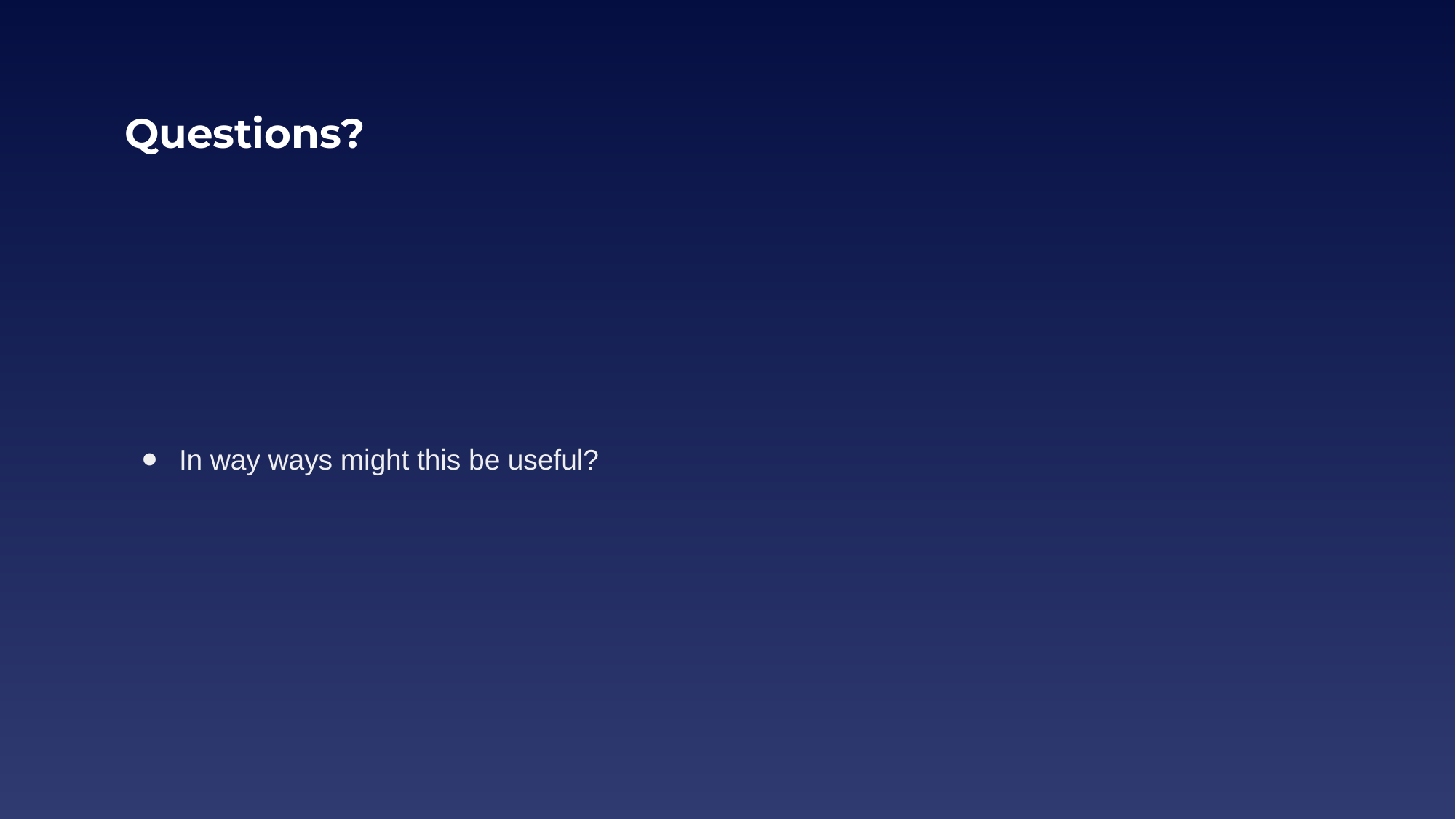

# Questions?
In way ways might this be useful?